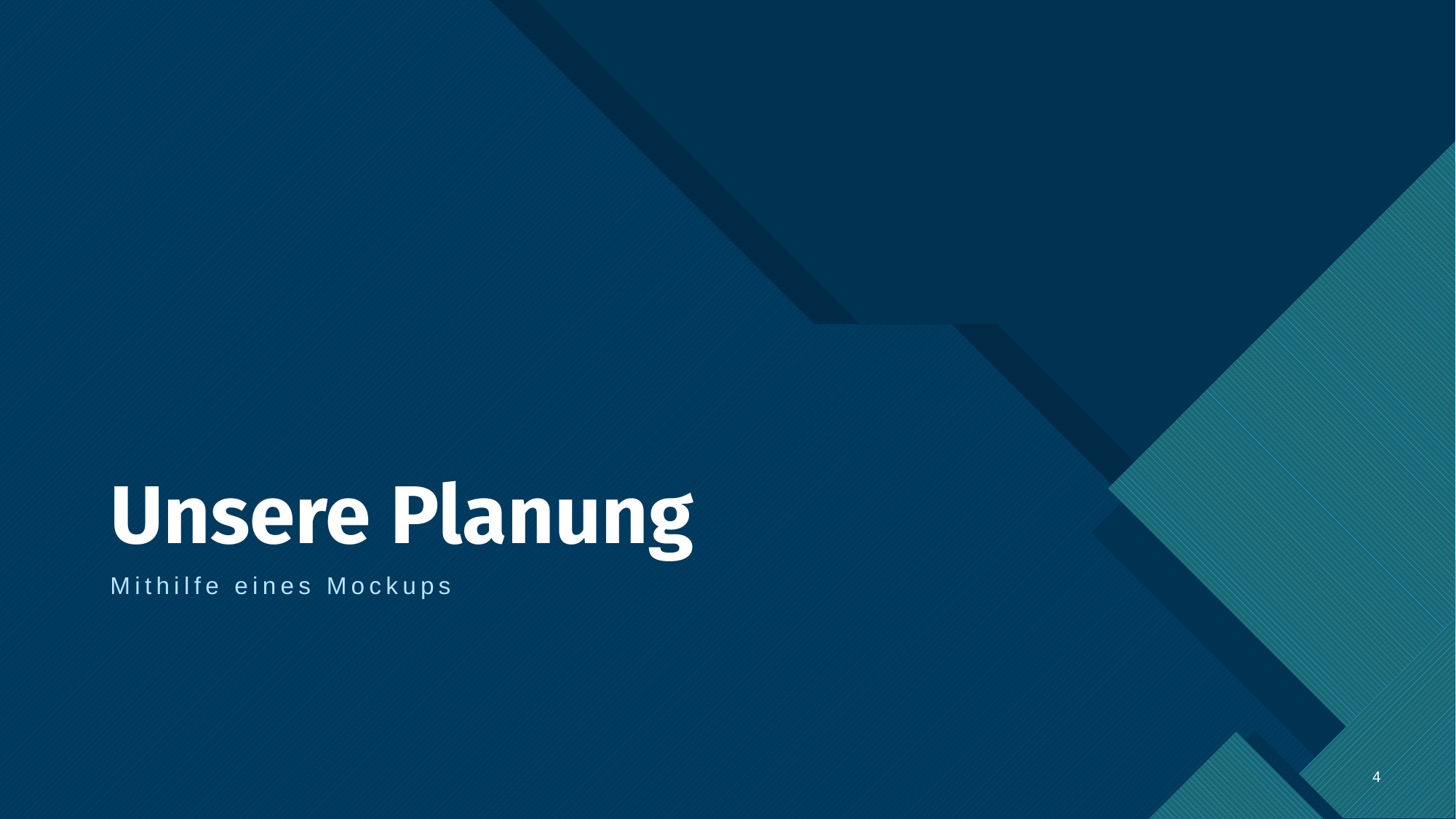

# Unsere Planung
Mithilfe eines Mockups
4